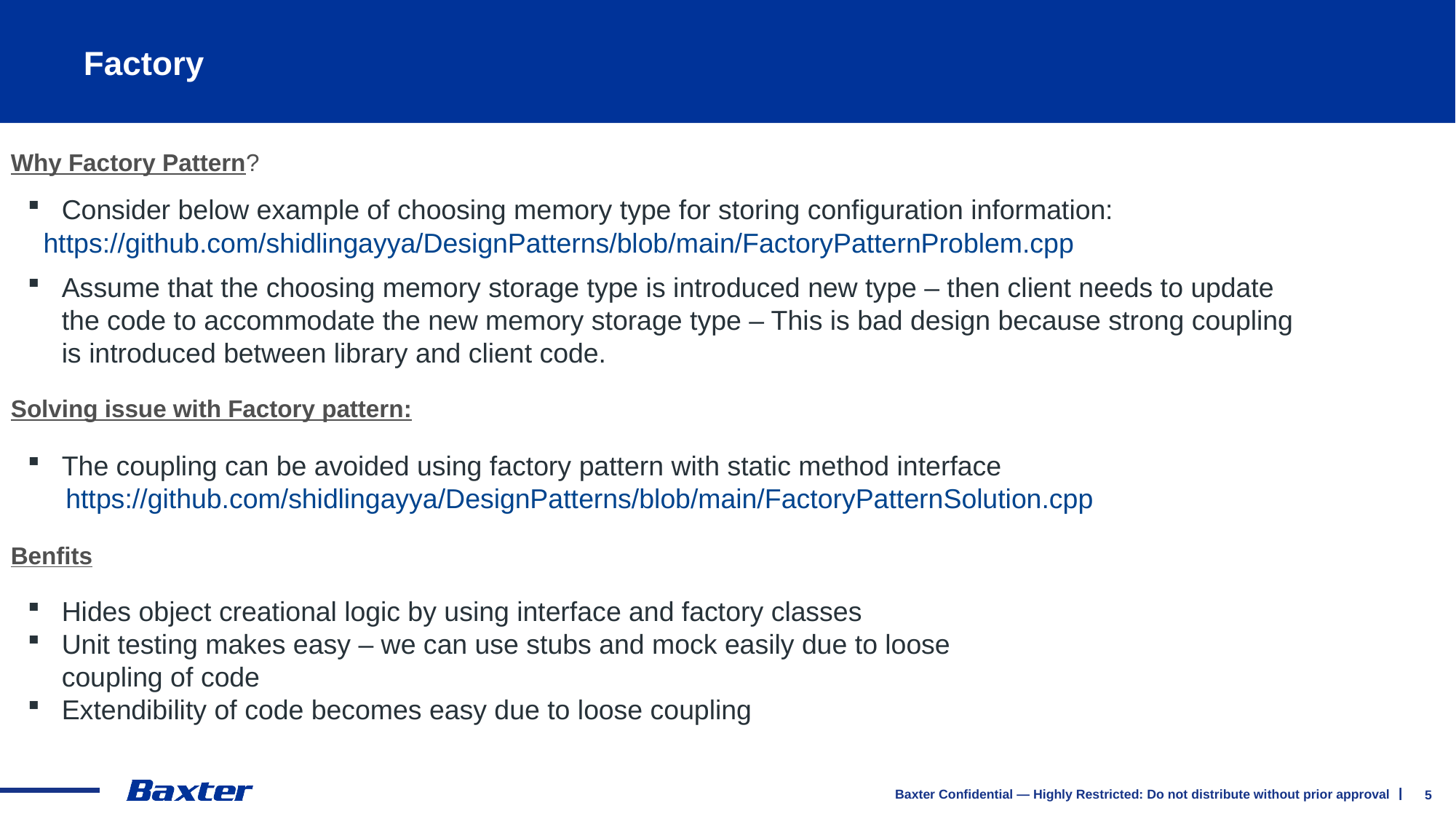

# Factory
Why Factory Pattern?
Consider below example of choosing memory type for storing configuration information:

https://github.com/shidlingayya/DesignPatterns/blob/main/FactoryPatternProblem.cpp
Assume that the choosing memory storage type is introduced new type – then client needs to update the code to accommodate the new memory storage type – This is bad design because strong coupling is introduced between library and client code.
Solving issue with Factory pattern:
The coupling can be avoided using factory pattern with static method interface
     https://github.com/shidlingayya/DesignPatterns/blob/main/FactoryPatternSolution.cpp
Benfits
Hides object creational logic by using interface and factory classes
Unit testing makes easy – we can use stubs and mock easily due to loose coupling of code
Extendibility of code becomes easy due to loose coupling
5
Baxter Confidential — Highly Restricted: Do not distribute without prior approval